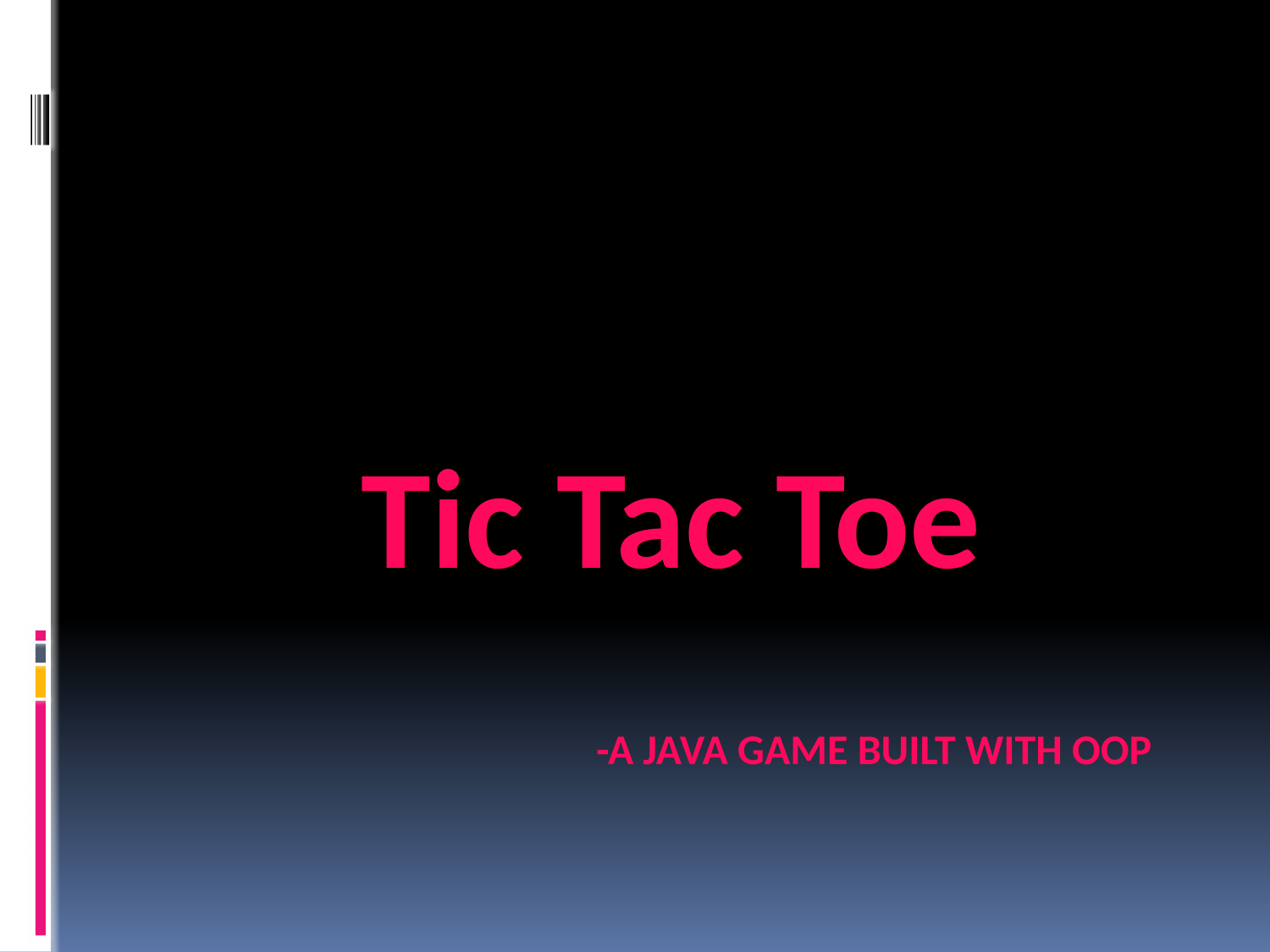

Tic Tac Toe
# -A Java game built with oop